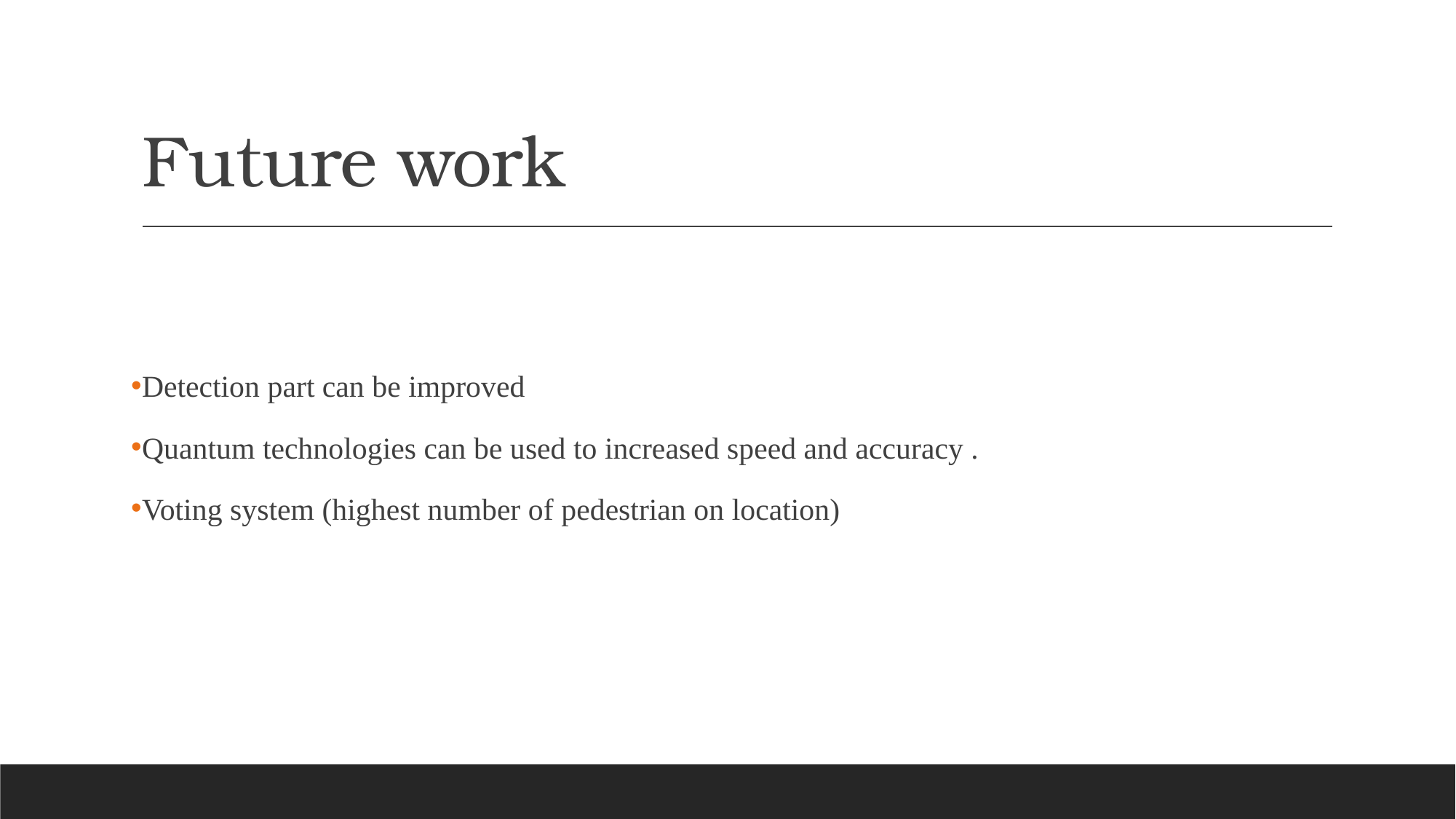

# Future work
Detection part can be improved
Quantum technologies can be used to increased speed and accuracy .
Voting system (highest number of pedestrian on location)